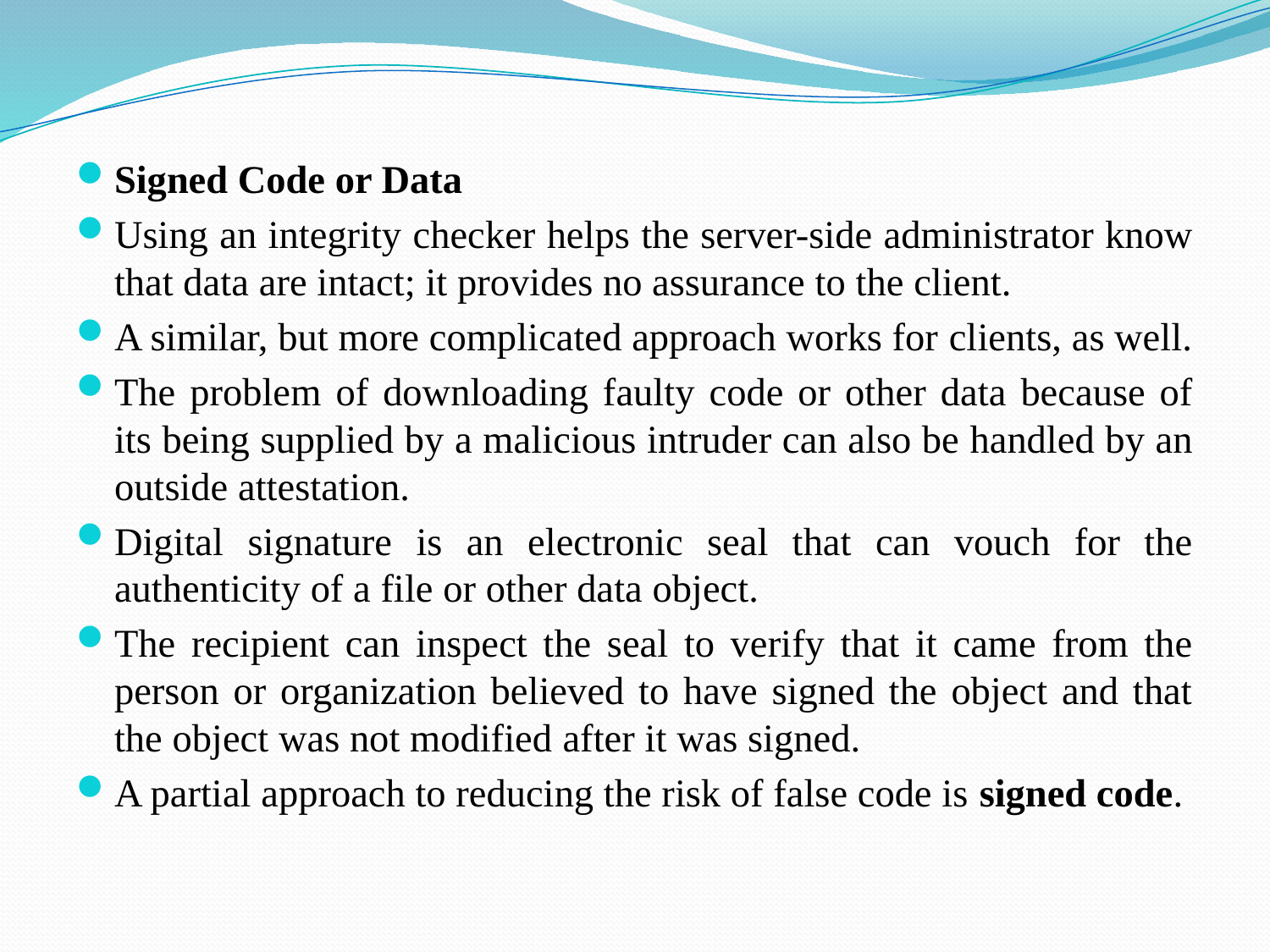

Signed Code or Data
Using an integrity checker helps the server-side administrator know that data are intact; it provides no assurance to the client.
A similar, but more complicated approach works for clients, as well.
The problem of downloading faulty code or other data because of its being supplied by a malicious intruder can also be handled by an outside attestation.
Digital signature is an electronic seal that can vouch for the authenticity of a file or other data object.
The recipient can inspect the seal to verify that it came from the person or organization believed to have signed the object and that the object was not modified after it was signed.
A partial approach to reducing the risk of false code is signed code.